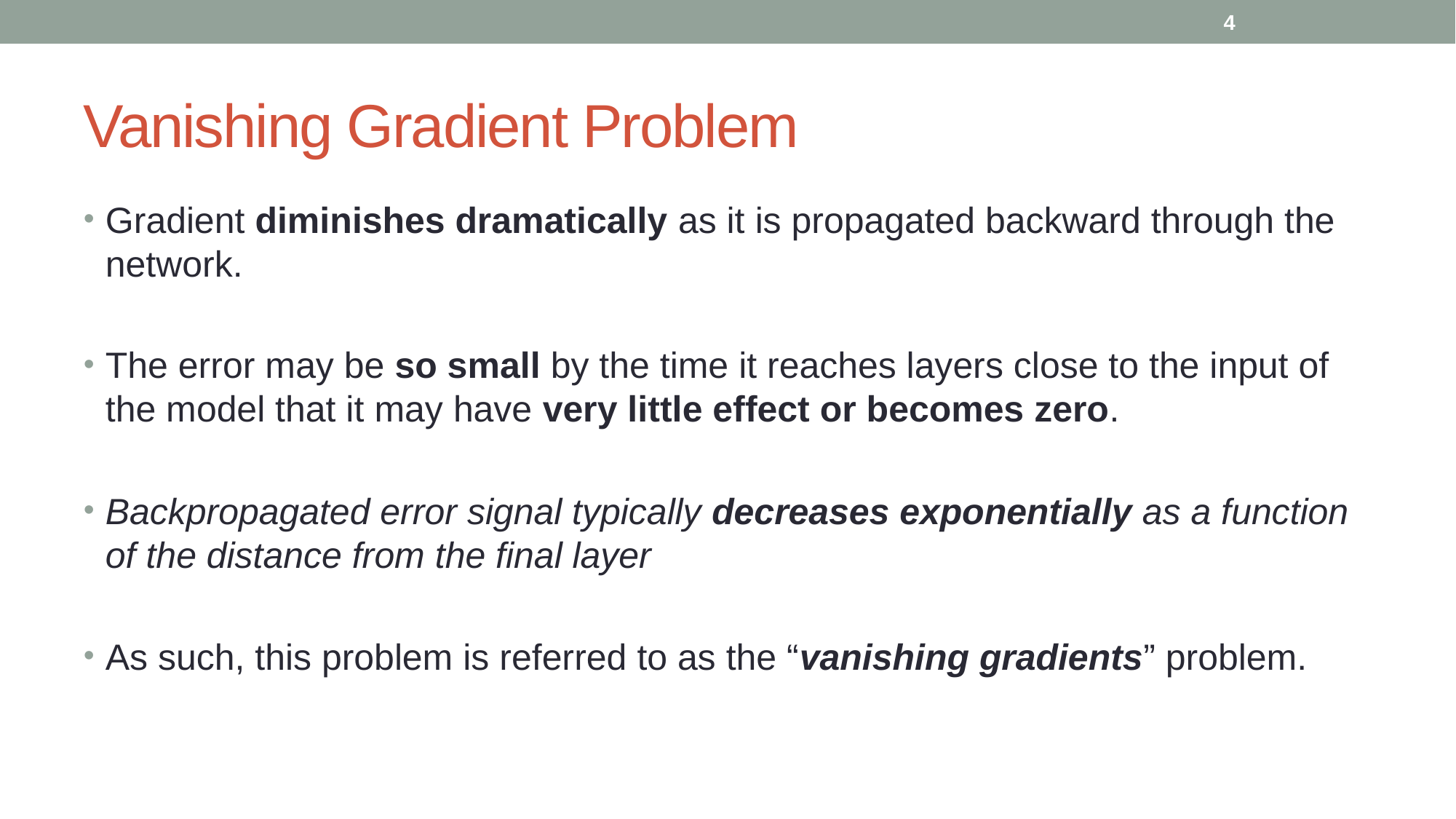

4
# Vanishing Gradient Problem
Gradient diminishes dramatically as it is propagated backward through the network.

The error may be so small by the time it reaches layers close to the input of the model that it may have very little effect or becomes zero.

Backpropagated error signal typically decreases exponentially as a function of the distance from the final layer

As such, this problem is referred to as the “vanishing gradients” problem.